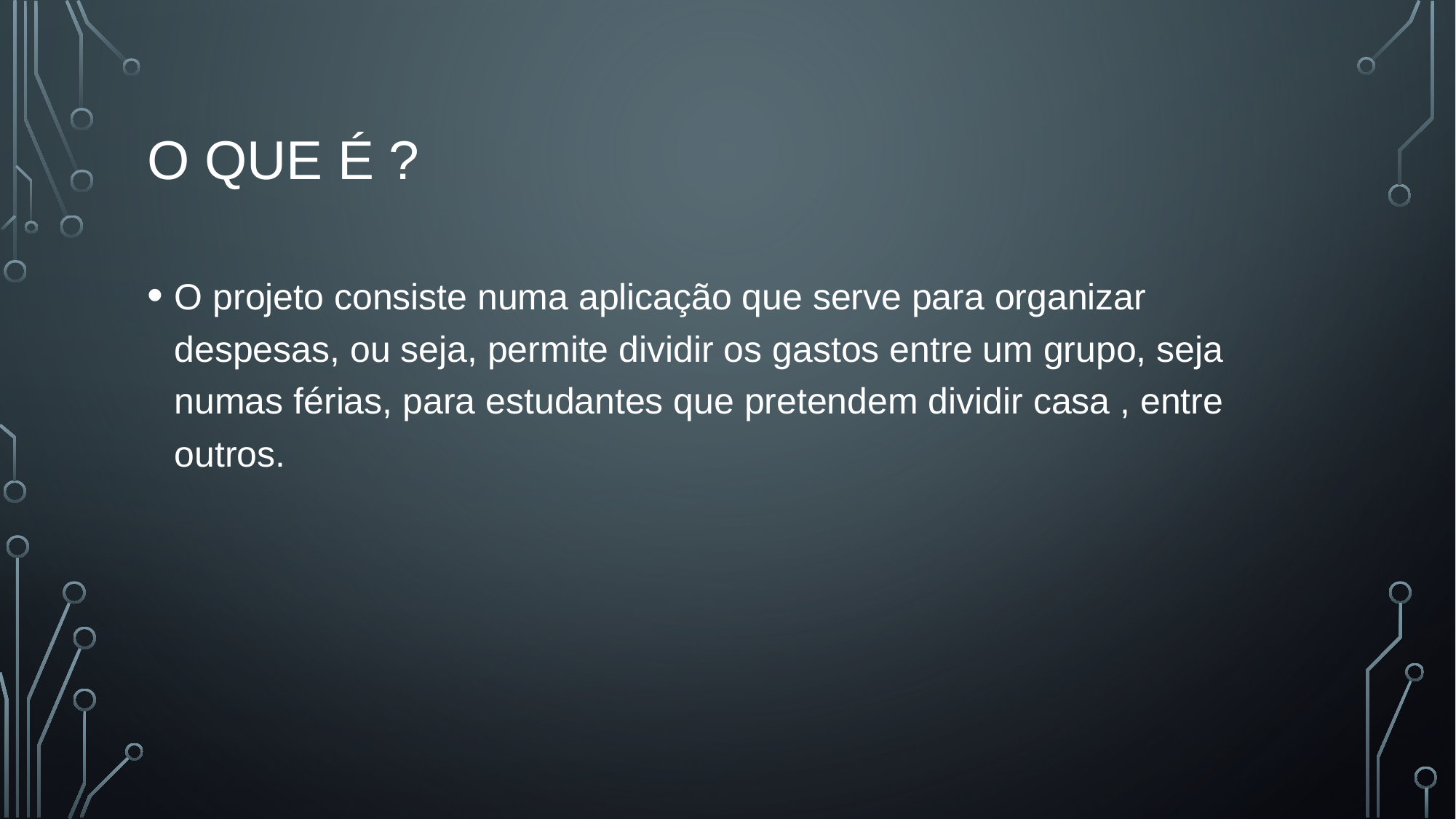

# O que é ?
O projeto consiste numa aplicação que serve para organizar despesas, ou seja, permite dividir os gastos entre um grupo, seja numas férias, para estudantes que pretendem dividir casa , entre outros.